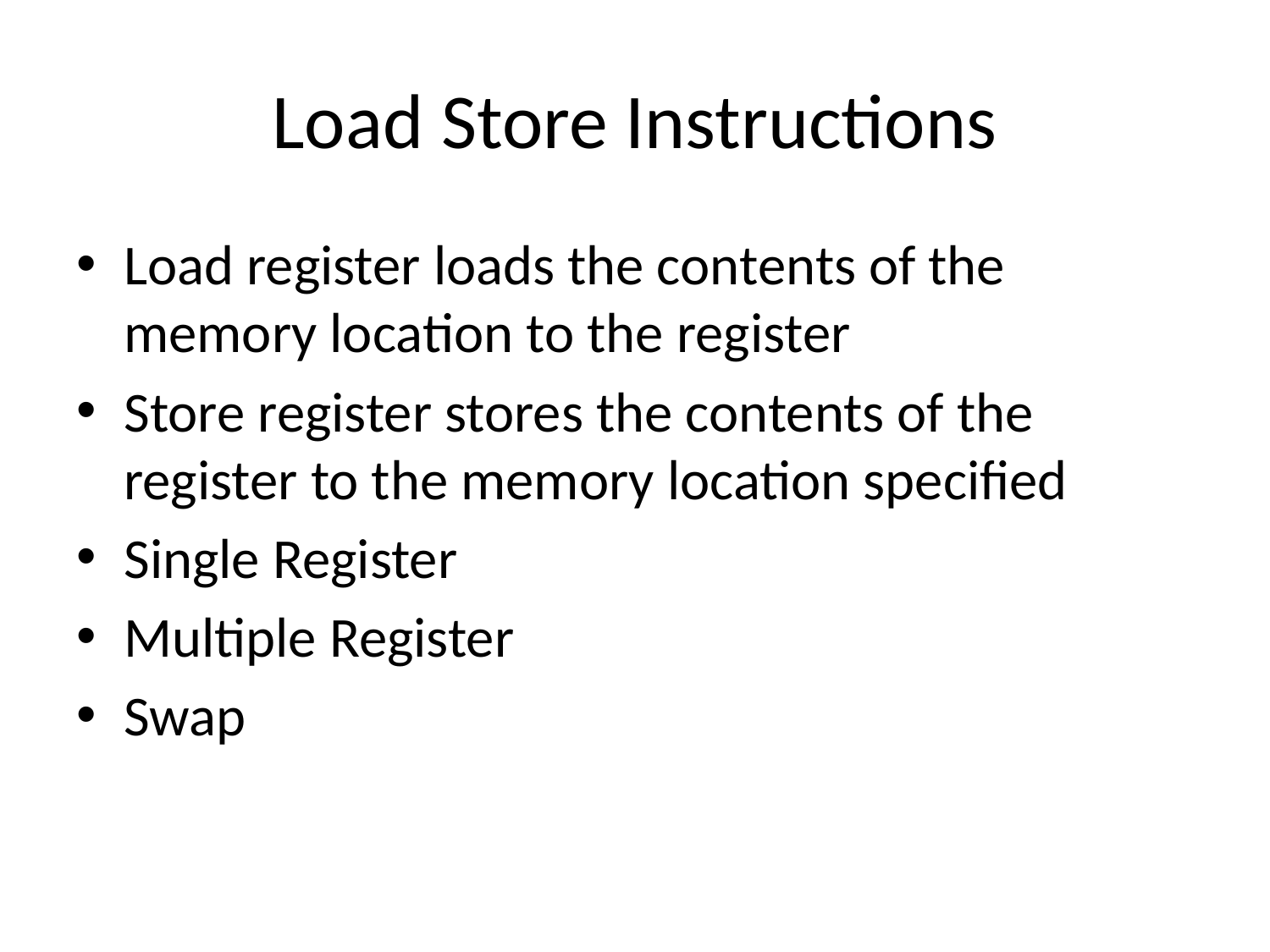

# Load Store Instructions
Load register loads the contents of the memory location to the register
Store register stores the contents of the register to the memory location specified
Single Register
Multiple Register
Swap